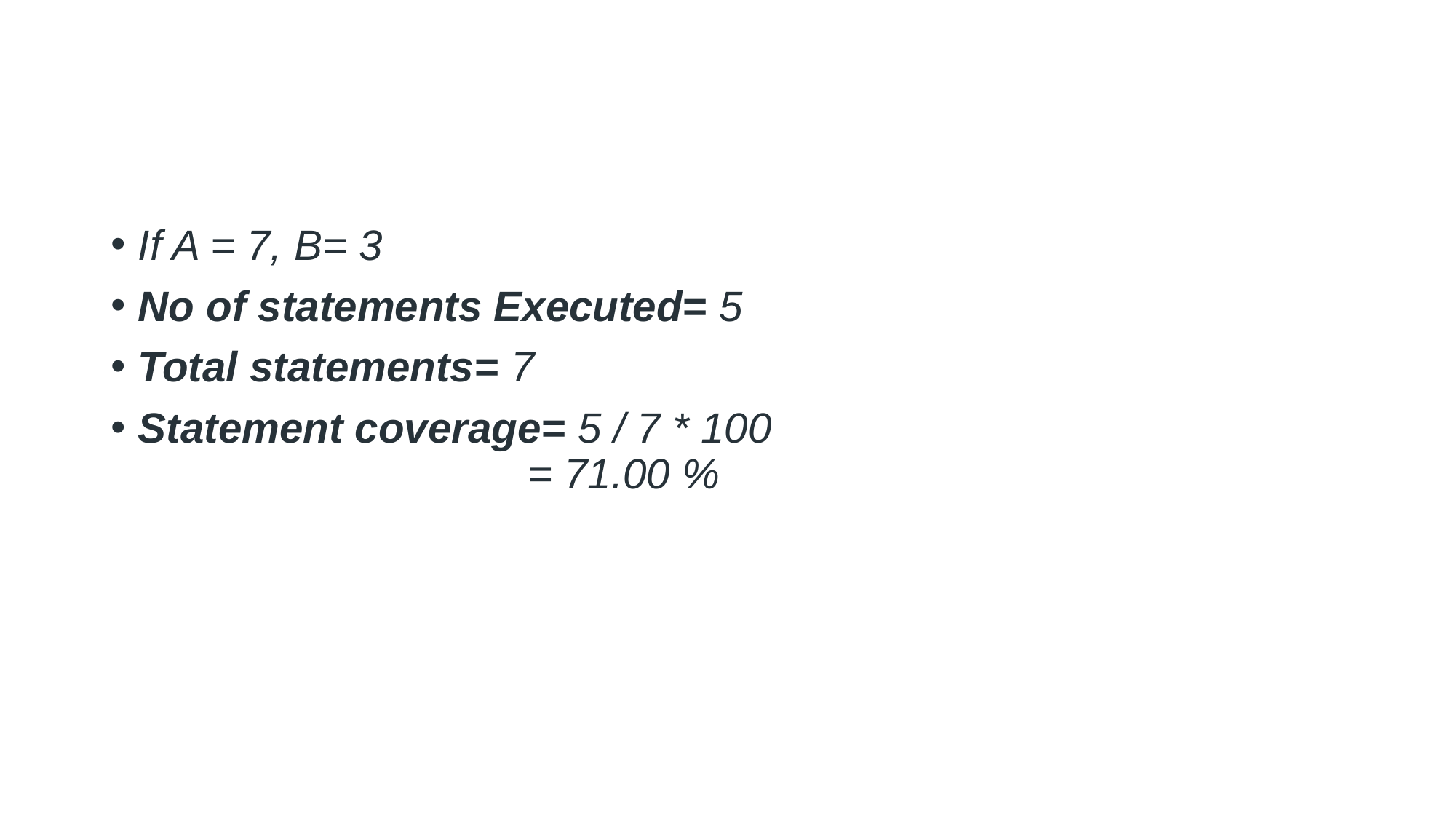

#
If A = 7, B= 3
No of statements Executed= 5
Total statements= 7
Statement coverage= 5 / 7 * 100 
                                 = 71.00 %